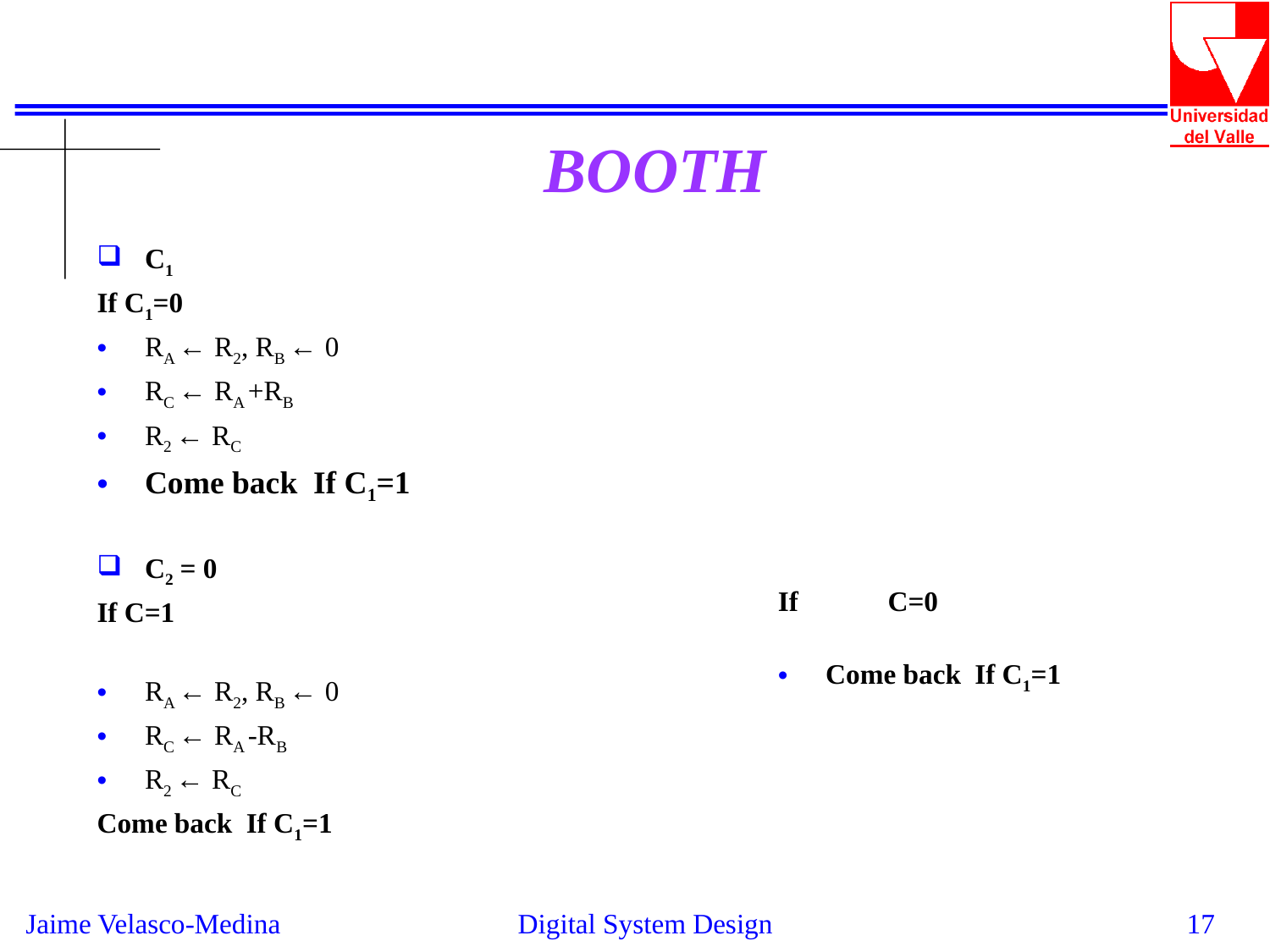

BOOTH
C1
If C1=0
RA ← R2, RB ← 0
RC ← RA +RB
R2 ← RC
Come back  If C1=1

C2 = 0
If C=1

RA ← R2, RB ← 0
RC ← RA -RB
R2 ← RC
Come back  If C1=1

If C=0
Come back  If C1=1